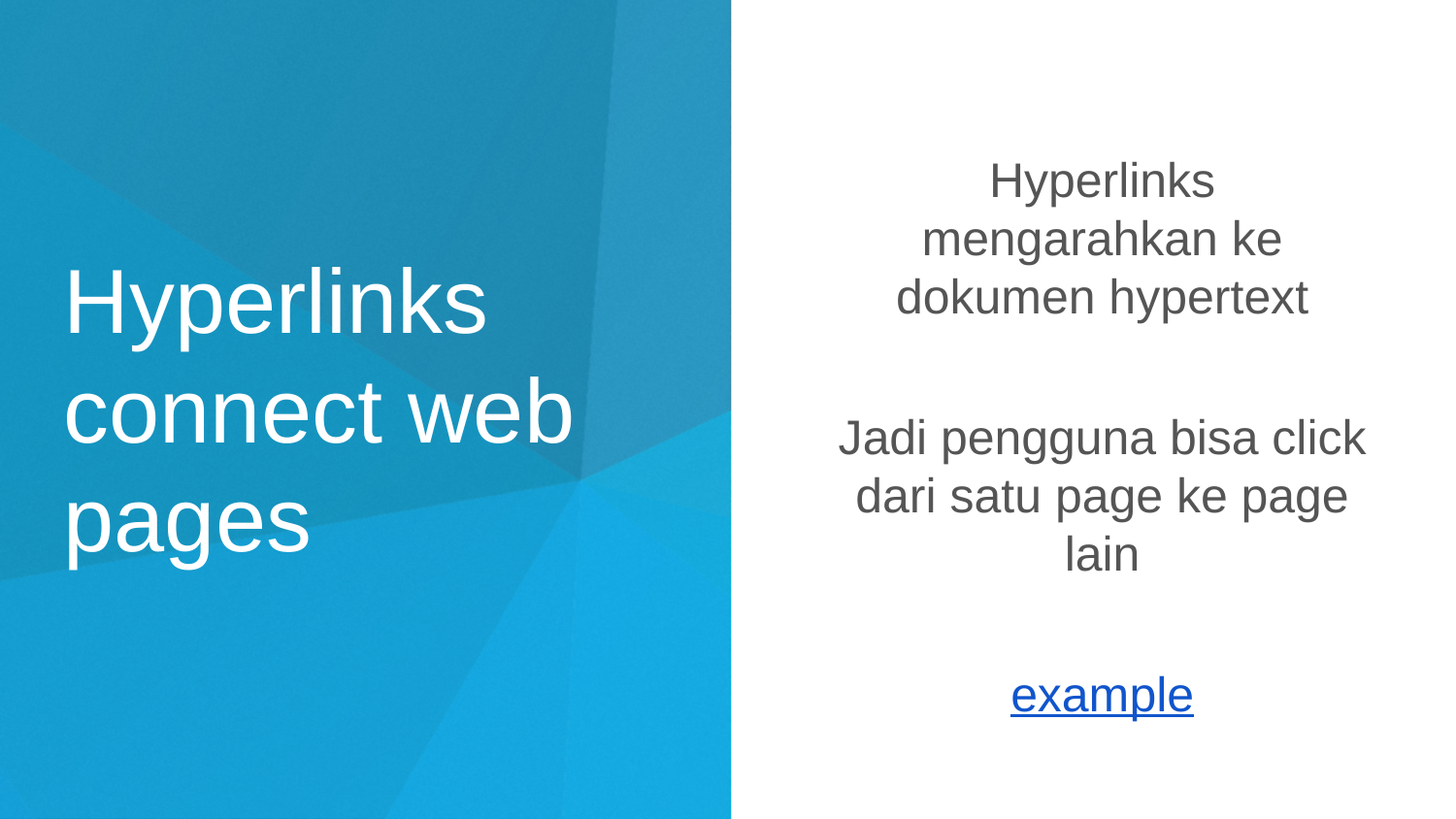

Hyperlinks mengarahkan ke dokumen hypertext

Jadi pengguna bisa click dari satu page ke page lain

example
# Hyperlinks connect web pages